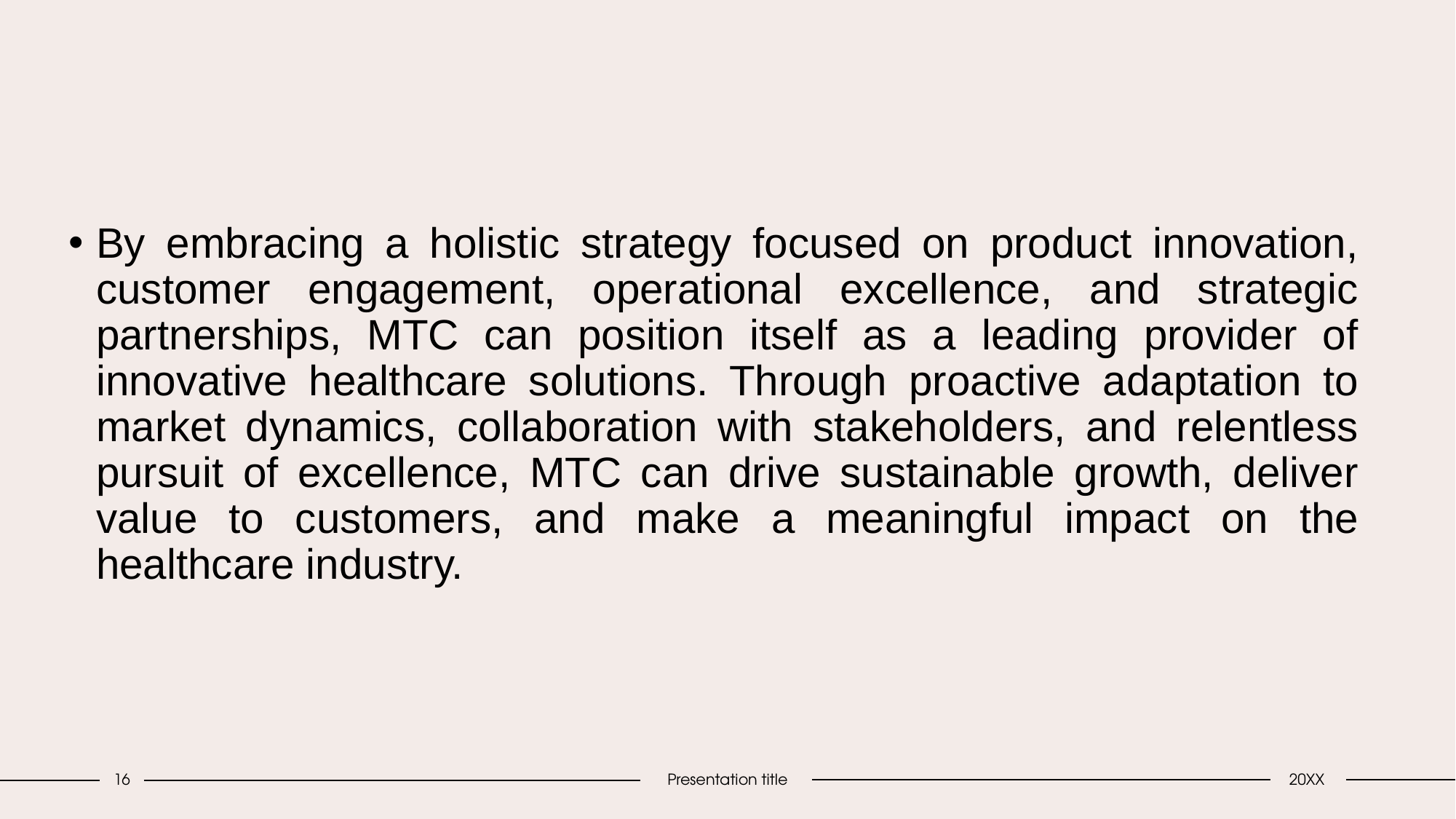

#
By embracing a holistic strategy focused on product innovation, customer engagement, operational excellence, and strategic partnerships, MTC can position itself as a leading provider of innovative healthcare solutions. Through proactive adaptation to market dynamics, collaboration with stakeholders, and relentless pursuit of excellence, MTC can drive sustainable growth, deliver value to customers, and make a meaningful impact on the healthcare industry.

16
Presentation title
20XX